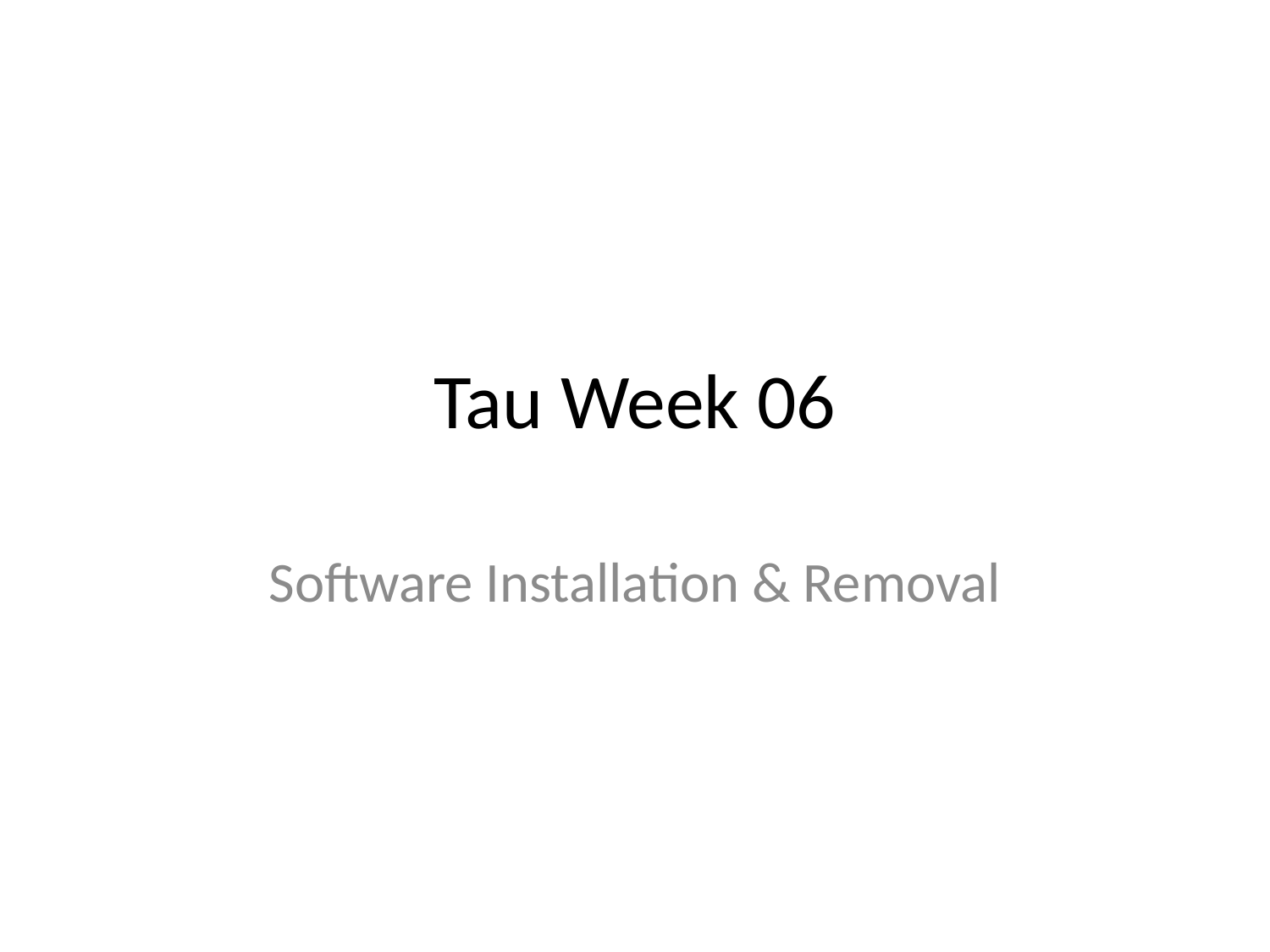

# Tau Week 06
Software Installation & Removal